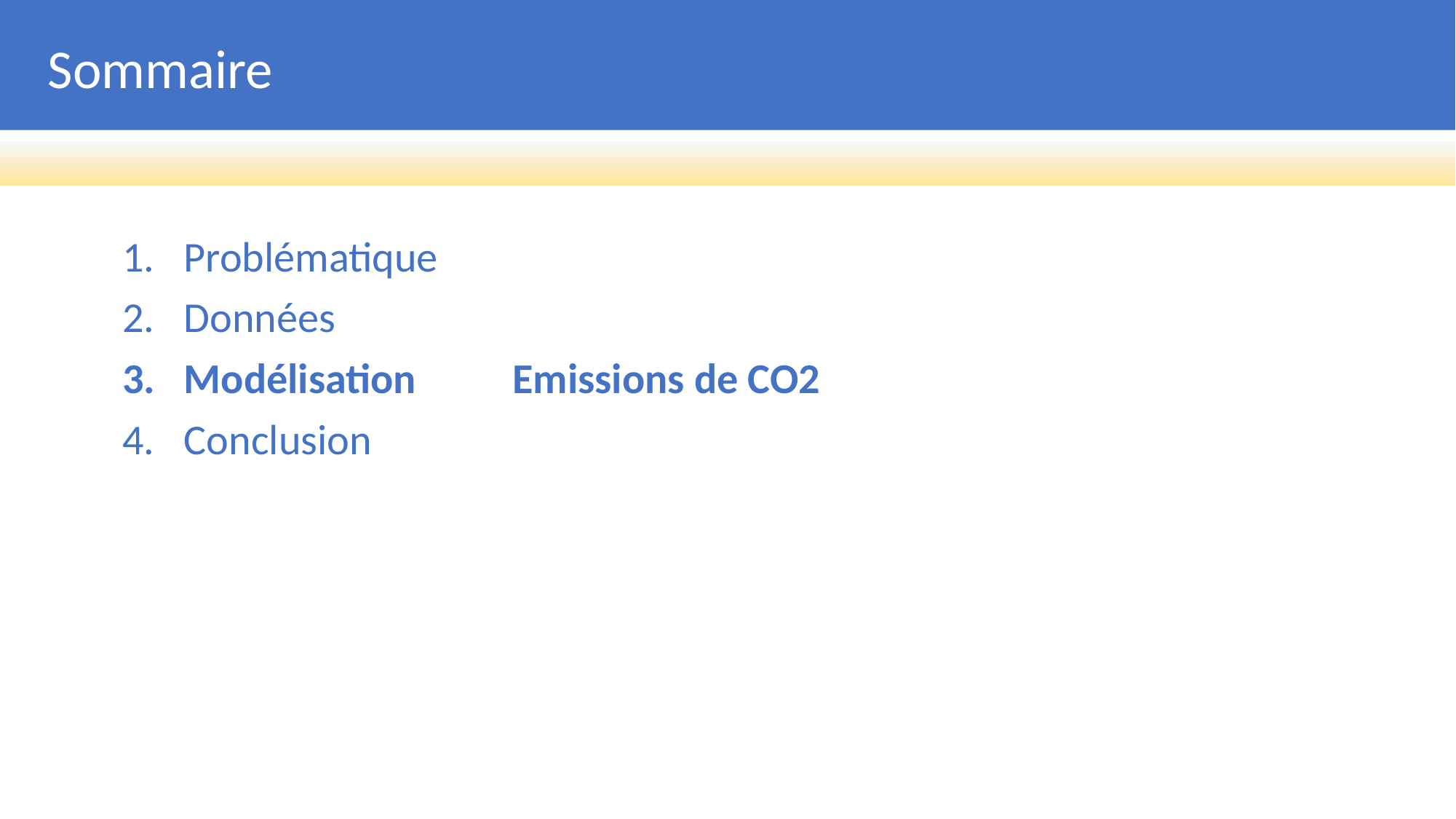

Sommaire

Problématique
Données
Modélisation          Emissions de CO2
Conclusion